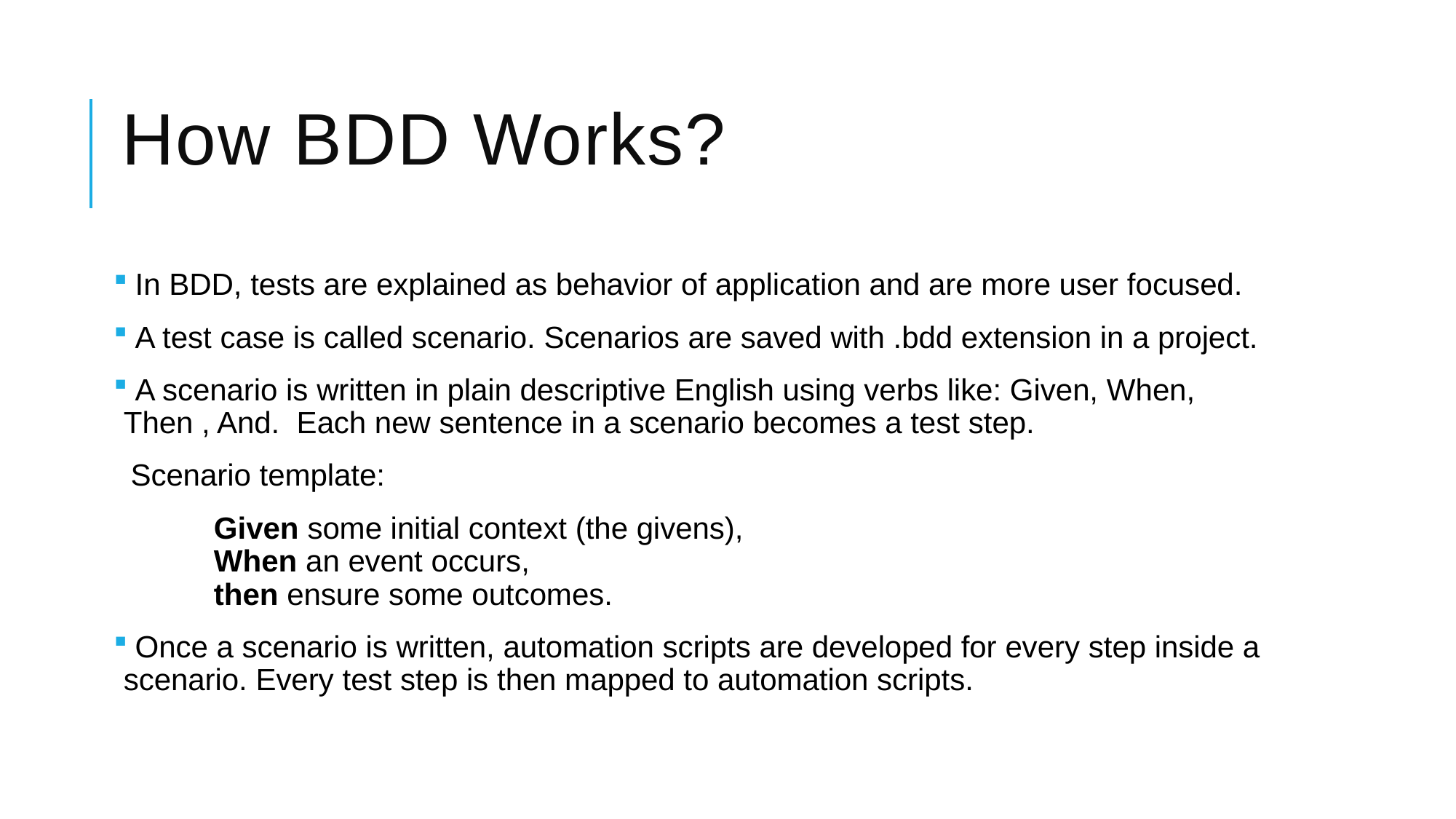

# How BDD Works?

 In BDD, tests are explained as behavior of application and are more user focused.
 A test case is called scenario. Scenarios are saved with .bdd extension in a project.
 A scenario is written in plain descriptive English using verbs like: Given, When, Then , And.  Each new sentence in a scenario becomes a test step.
  Scenario template:
	Given some initial context (the givens),
	When an event occurs,
	then ensure some outcomes.
 Once a scenario is written, automation scripts are developed for every step inside a scenario. Every test step is then mapped to automation scripts.